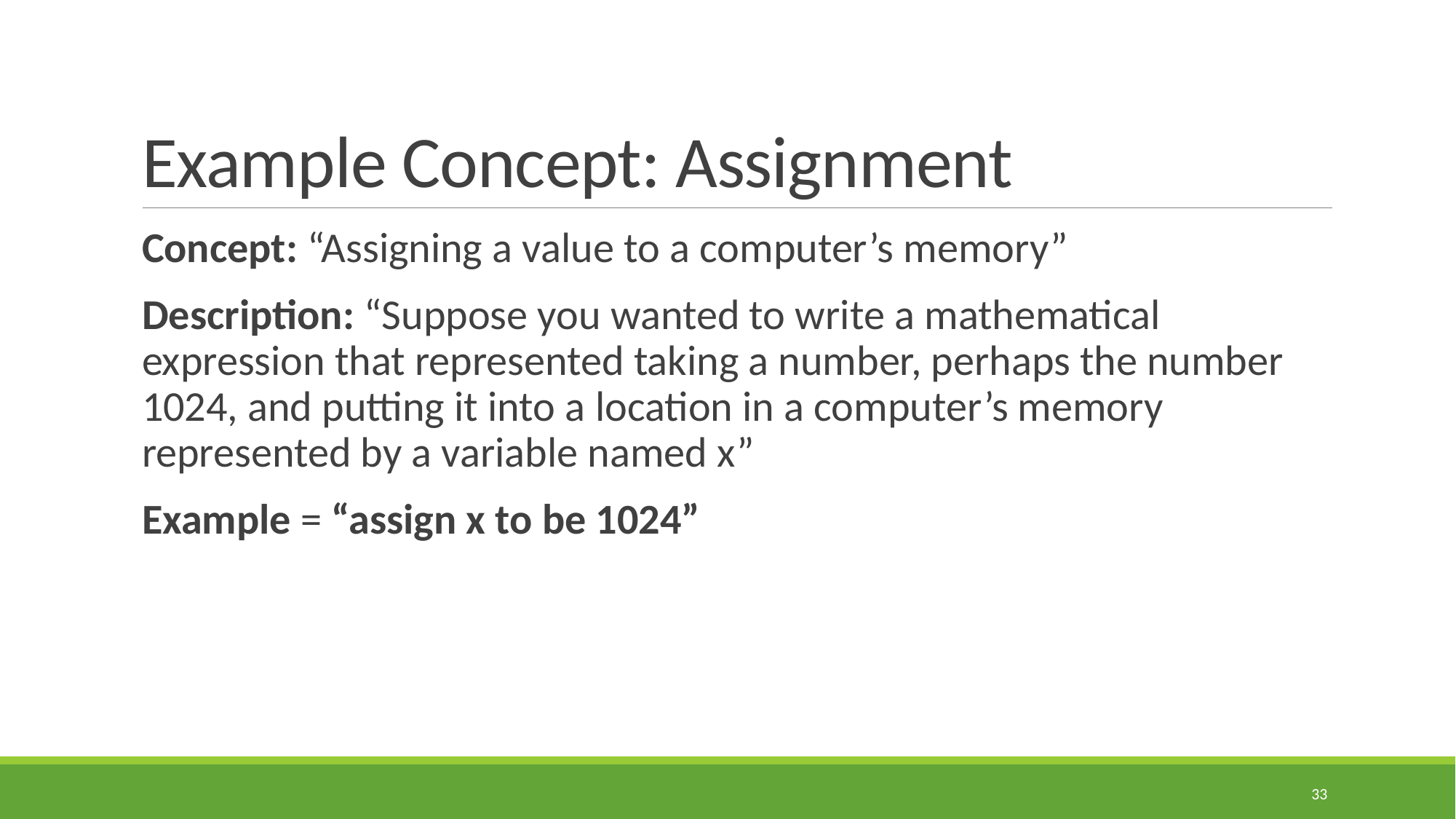

# Example Concept: Assignment
Concept: “Assigning a value to a computer’s memory”
Description: “Suppose you wanted to write a mathematical expression that represented taking a number, perhaps the number 1024, and putting it into a location in a computer’s memory represented by a variable named x”
Example = “assign x to be 1024”
33